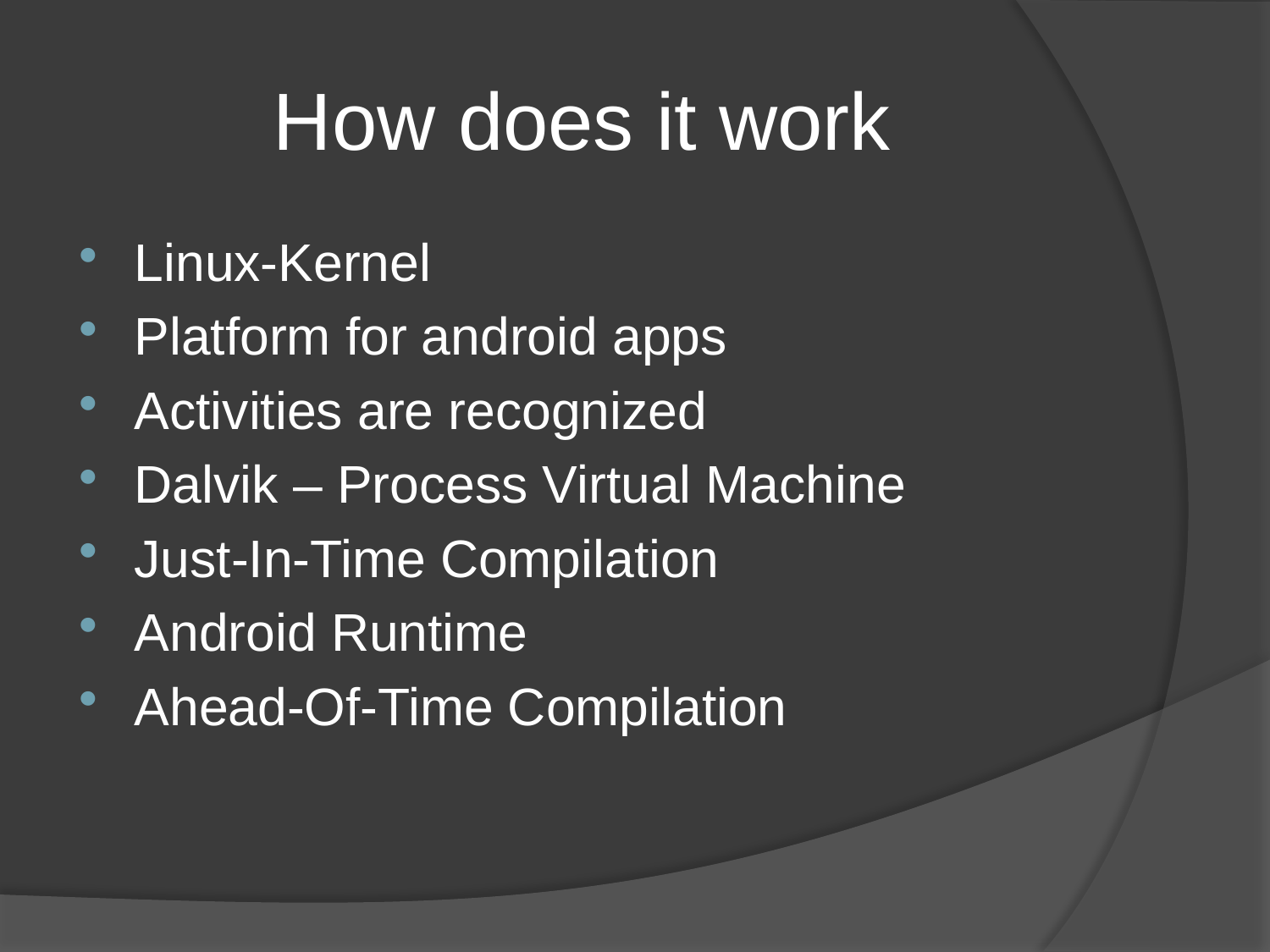

# How does it work
Linux-Kernel
Platform for android apps
Activities are recognized
Dalvik – Process Virtual Machine
Just-In-Time Compilation
Android Runtime
Ahead-Of-Time Compilation